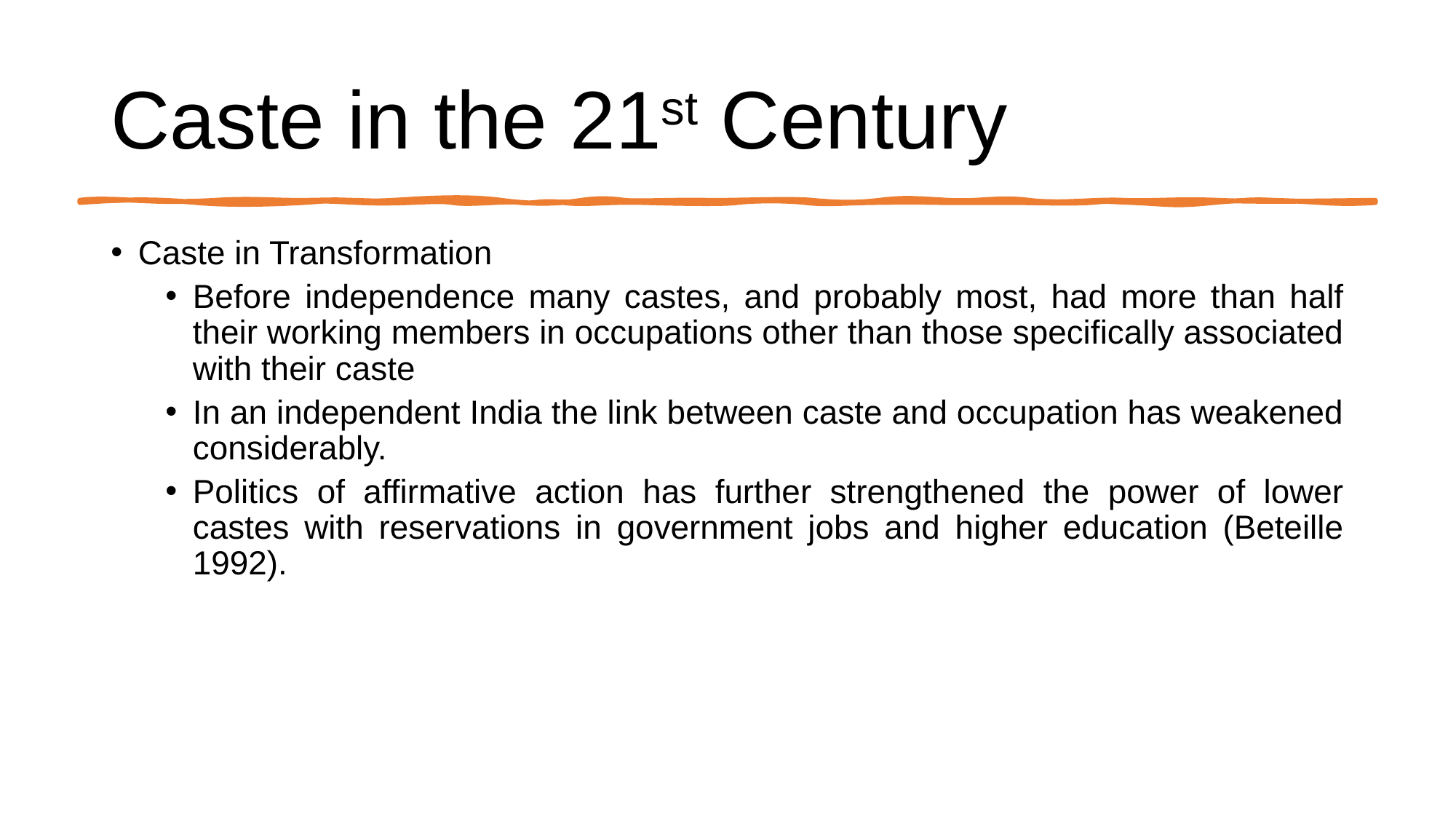

# Caste in the 21st Century

Caste in Transformation
Before independence many castes, and probably most, had more than half their working members in occupations other than those specifically associated with their caste
In an independent India the link between caste and occupation has weakened considerably.
Politics of affirmative action has further strengthened the power of lower castes with reservations in government jobs and higher education (Beteille 1992).